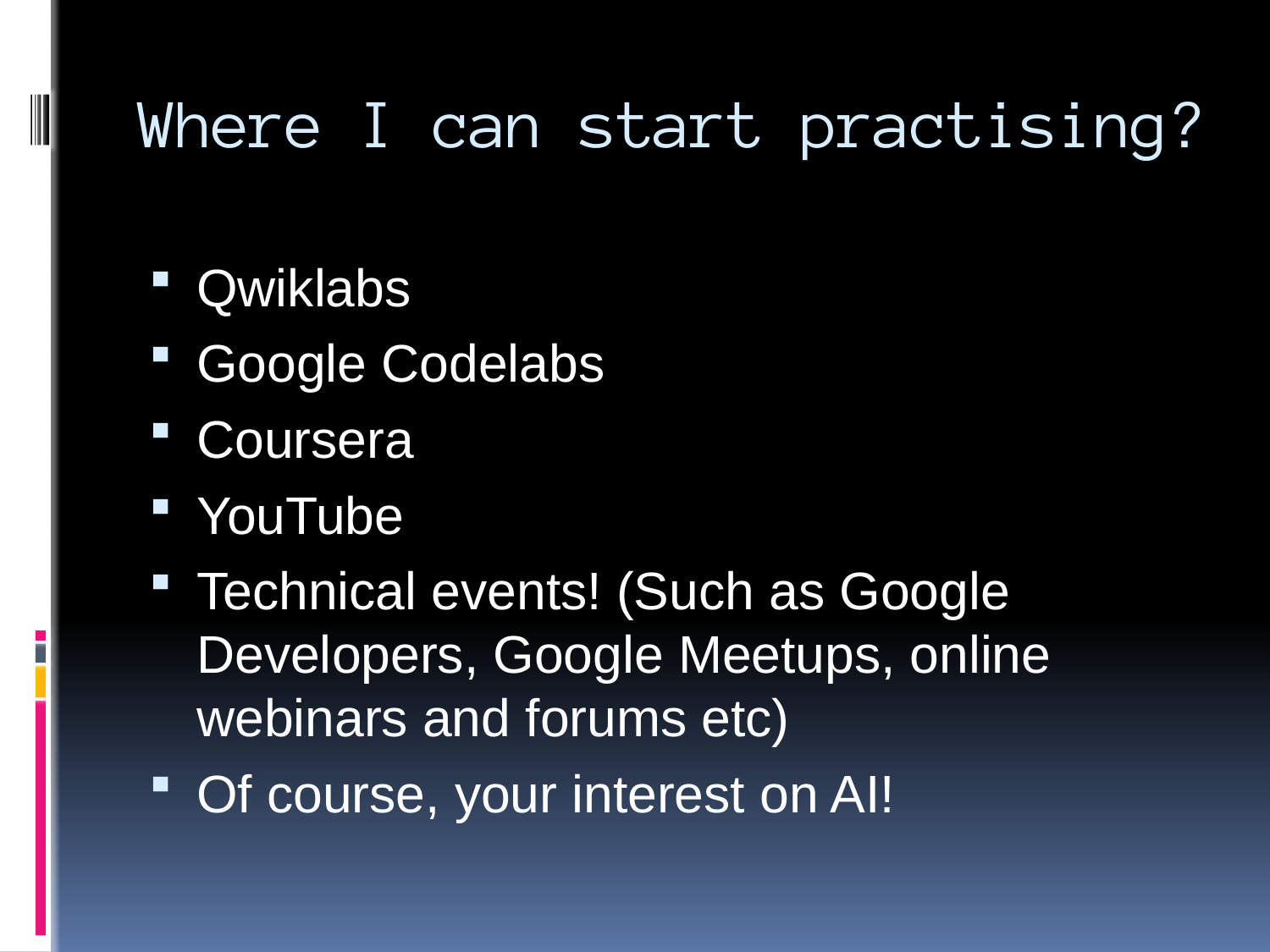

# Where I can start practising?
Qwiklabs
Google Codelabs
Coursera
YouTube
Technical events! (Such as Google Developers, Google Meetups, online webinars and forums etc)
Of course, your interest on AI!